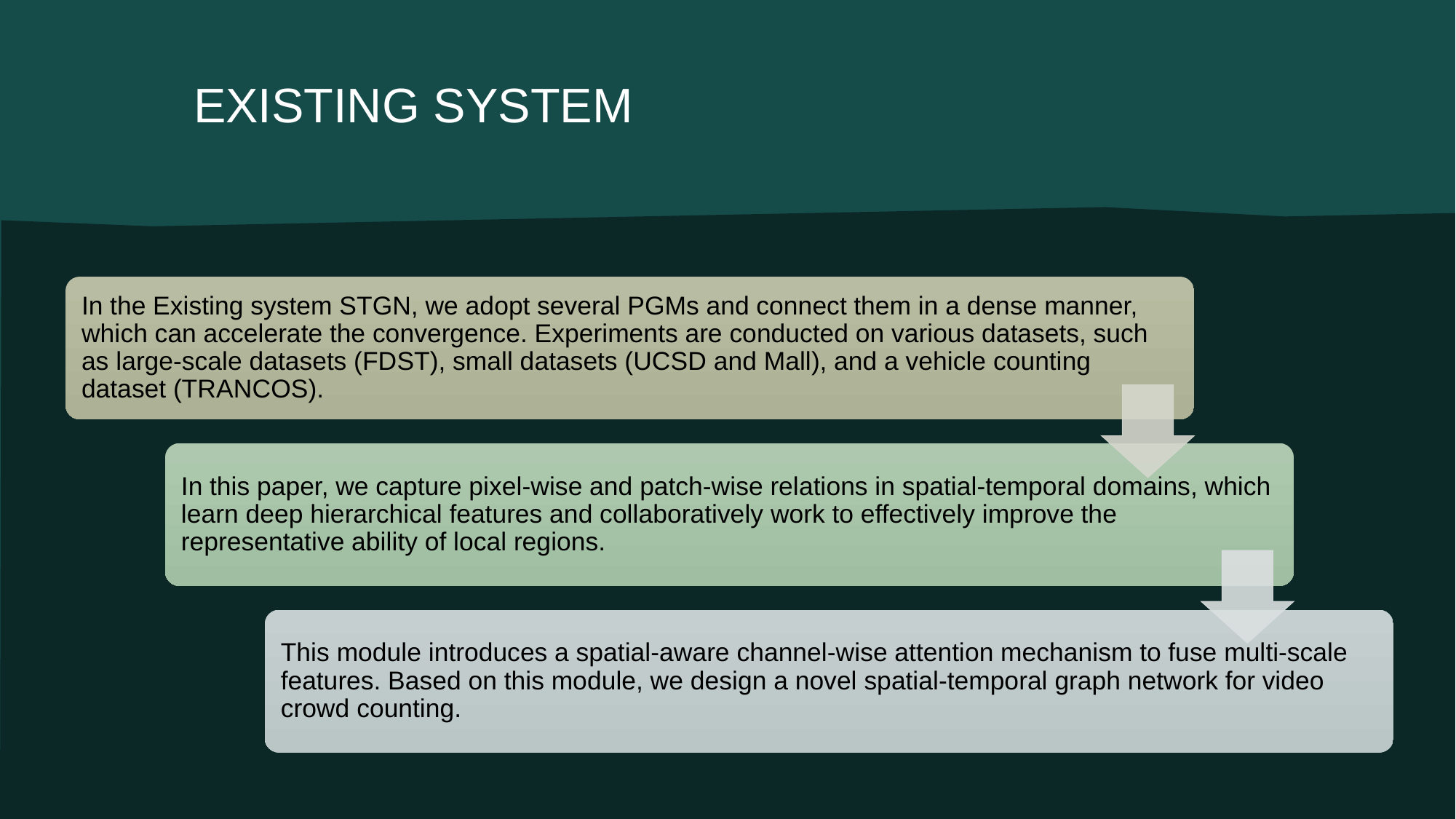

# EXISTING SYSTEM

In the Existing system STGN, we adopt several PGMs and connect them in a dense manner, which can accelerate the convergence. Experiments are conducted on various datasets, such as large-scale datasets (FDST), small datasets (UCSD and Mall), and a vehicle counting dataset (TRANCOS).
In this paper, we capture pixel-wise and patch-wise relations in spatial-temporal domains, which learn deep hierarchical features and collaboratively work to effectively improve the representative ability of local regions.
This module introduces a spatial-aware channel-wise attention mechanism to fuse multi-scale features. Based on this module, we design a novel spatial-temporal graph network for video crowd counting.